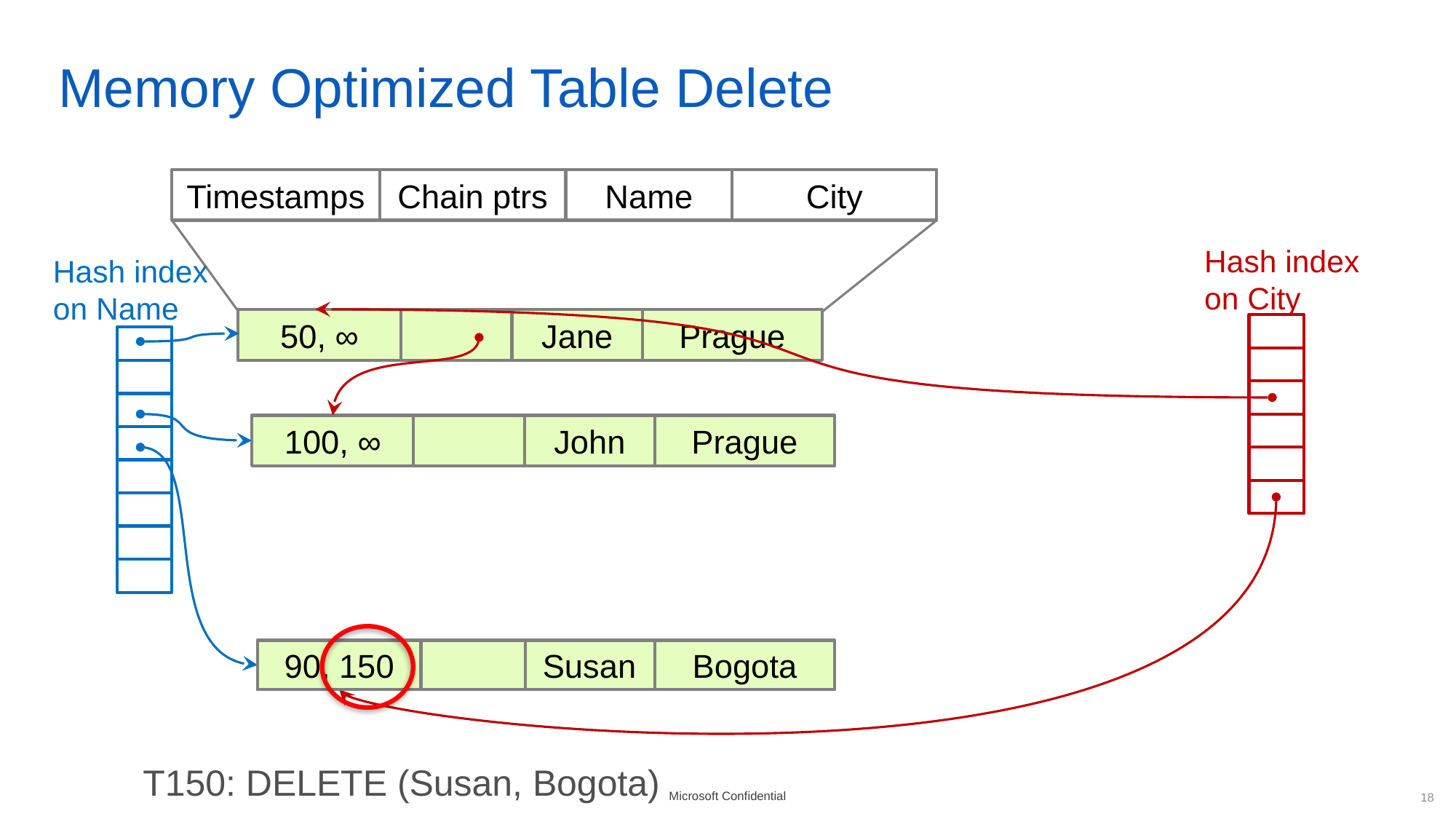

# Memory Optimized Table Delete
Timestamps
Chain ptrs
Name
City
Hash index on City

Hash index on Name

Jane
Prague
50, ∞
100, ∞

John
Prague

90, 150
90, ∞

Bogota
Susan
T150: DELETE (Susan, Bogota)
18